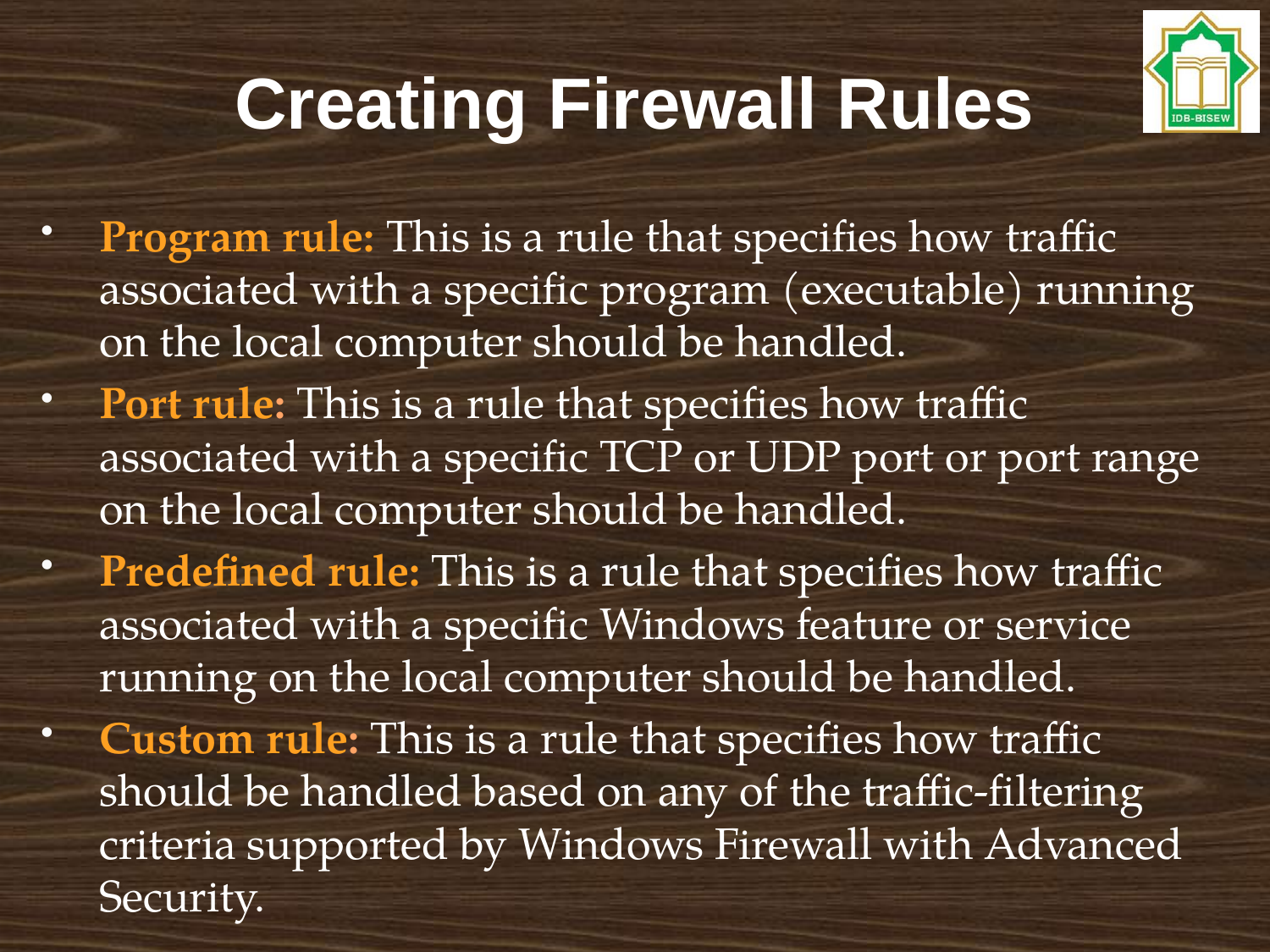

# Creating Firewall Rules
Program rule: This is a rule that specifies how traffic associated with a specific program (executable) running on the local computer should be handled.
Port rule: This is a rule that specifies how traffic associated with a specific TCP or UDP port or port range on the local computer should be handled.
Predefined rule: This is a rule that specifies how traffic associated with a specific Windows feature or service running on the local computer should be handled.
Custom rule: This is a rule that specifies how traffic should be handled based on any of the traffic-filtering criteria supported by Windows Firewall with Advanced Security.